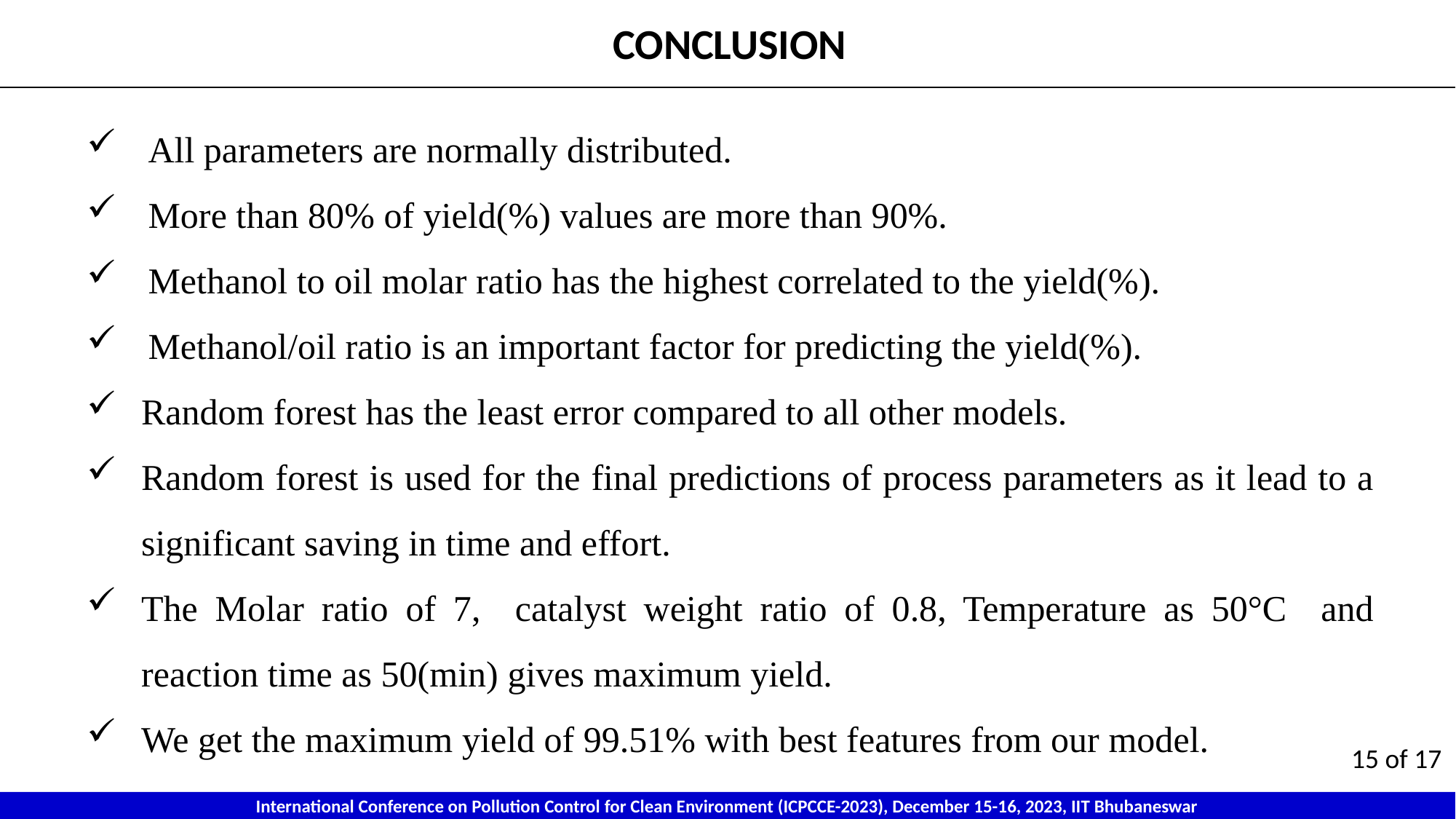

CONCLUSION
All parameters are normally distributed.
More than 80% of yield(%) values are more than 90%.
Methanol to oil molar ratio has the highest correlated to the yield(%).
Methanol/oil ratio is an important factor for predicting the yield(%).
Random forest has the least error compared to all other models.
Random forest is used for the final predictions of process parameters as it lead to a significant saving in time and effort.
The Molar ratio of 7,  catalyst weight ratio of 0.8, Temperature as 50°C  and reaction time as 50(min) gives maximum yield.
We get the maximum yield of 99.51% with best features from our model.

15 of 17